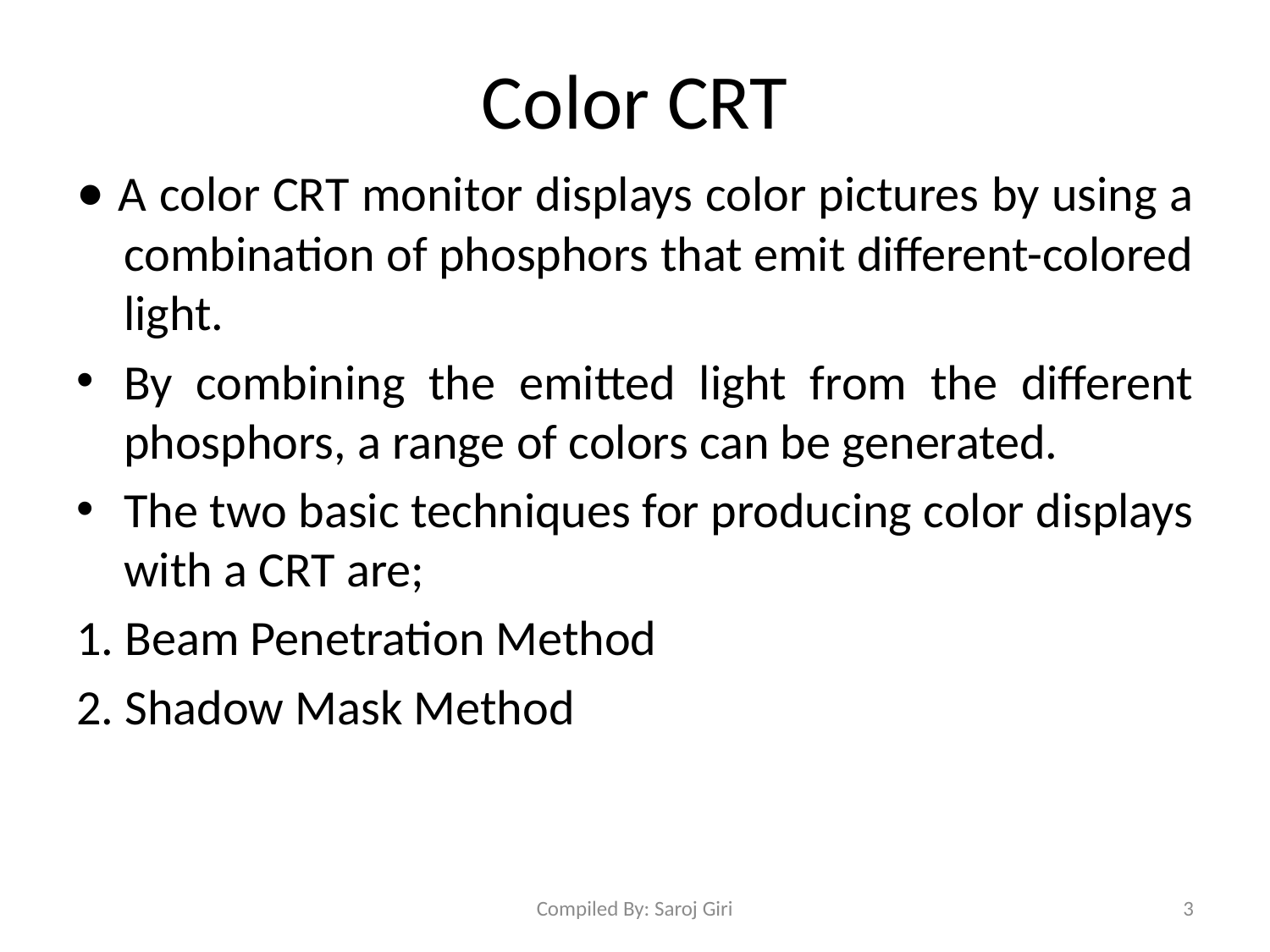

# Color CRT
• A color CRT monitor displays color pictures by using a combination of phosphors that emit different-colored light.
By combining the emitted light from the different phosphors, a range of colors can be generated.
The two basic techniques for producing color displays with a CRT are;
1. Beam Penetration Method
2. Shadow Mask Method

Compiled By: Saroj Giri
3